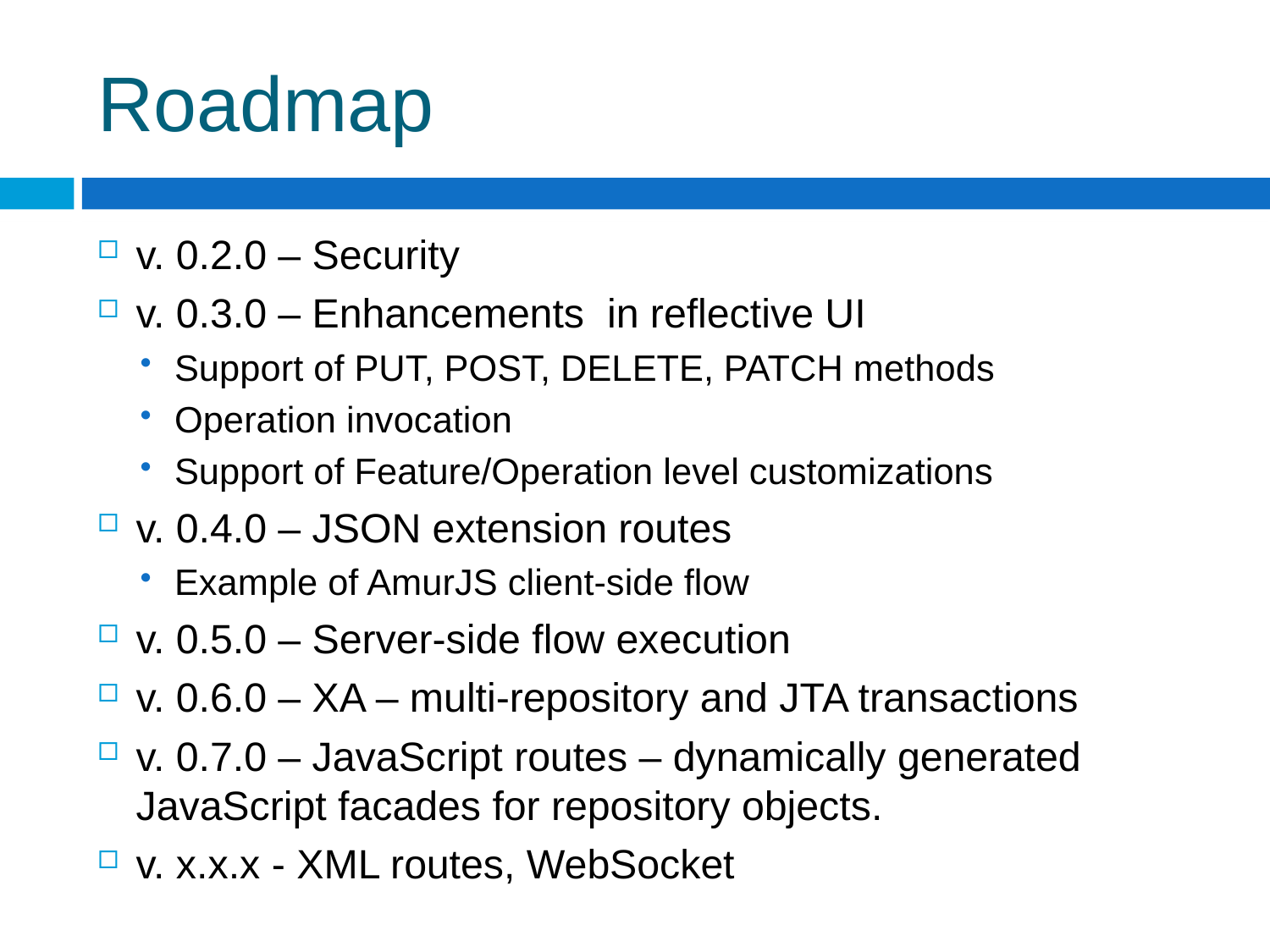

# Roadmap
v. 0.2.0 – Security
v. 0.3.0 – Enhancements  in reflective UI
Support of PUT, POST, DELETE, PATCH methods
Operation invocation
Support of Feature/Operation level customizations
v. 0.4.0 – JSON extension routes
Example of AmurJS client-side flow
v. 0.5.0 – Server-side flow execution
v. 0.6.0 – XA – multi-repository and JTA transactions
v. 0.7.0 – JavaScript routes – dynamically generated JavaScript facades for repository objects.
v. x.x.x - XML routes, WebSocket